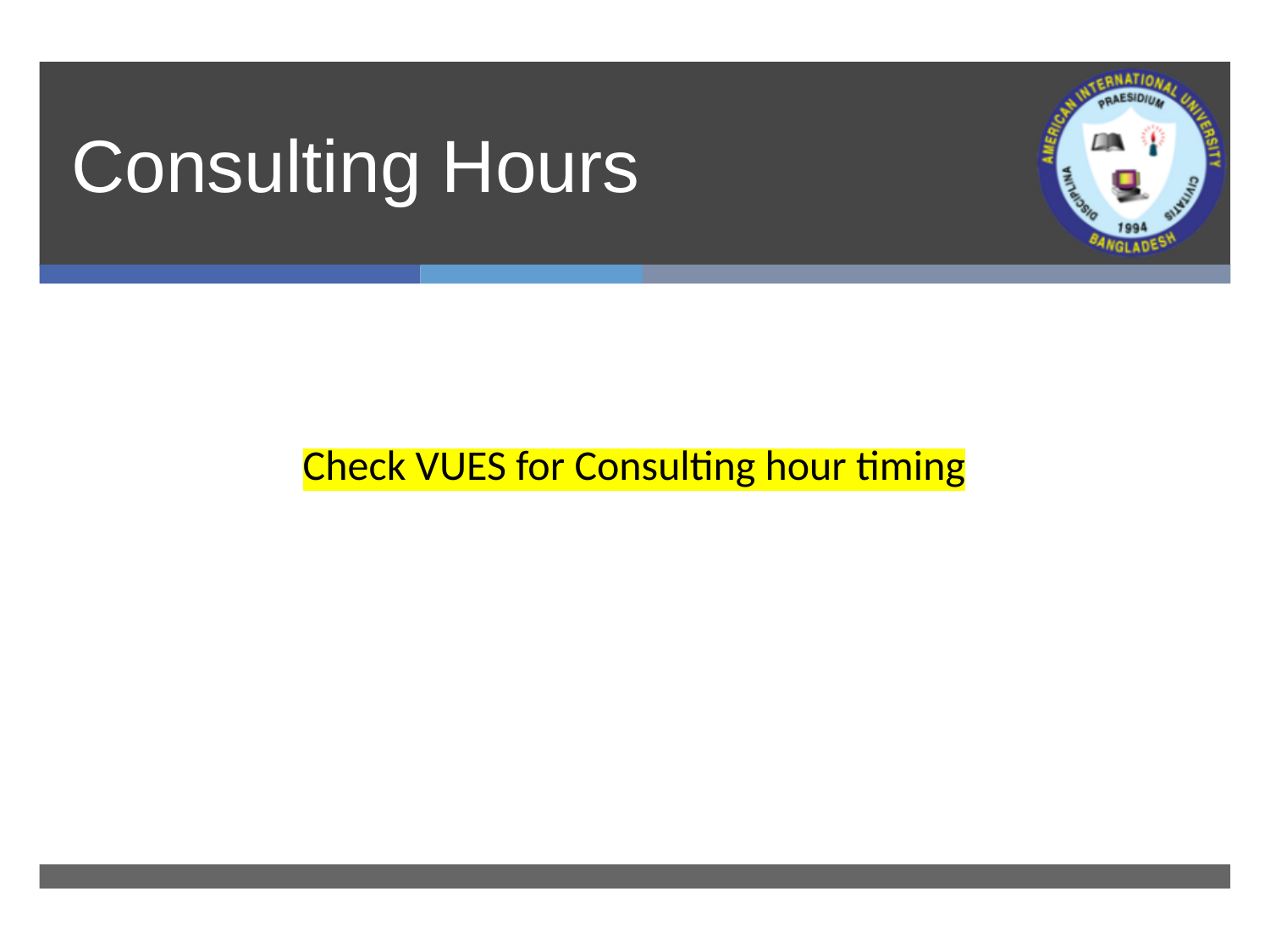

# Consulting Hours
Check VUES for Consulting hour timing